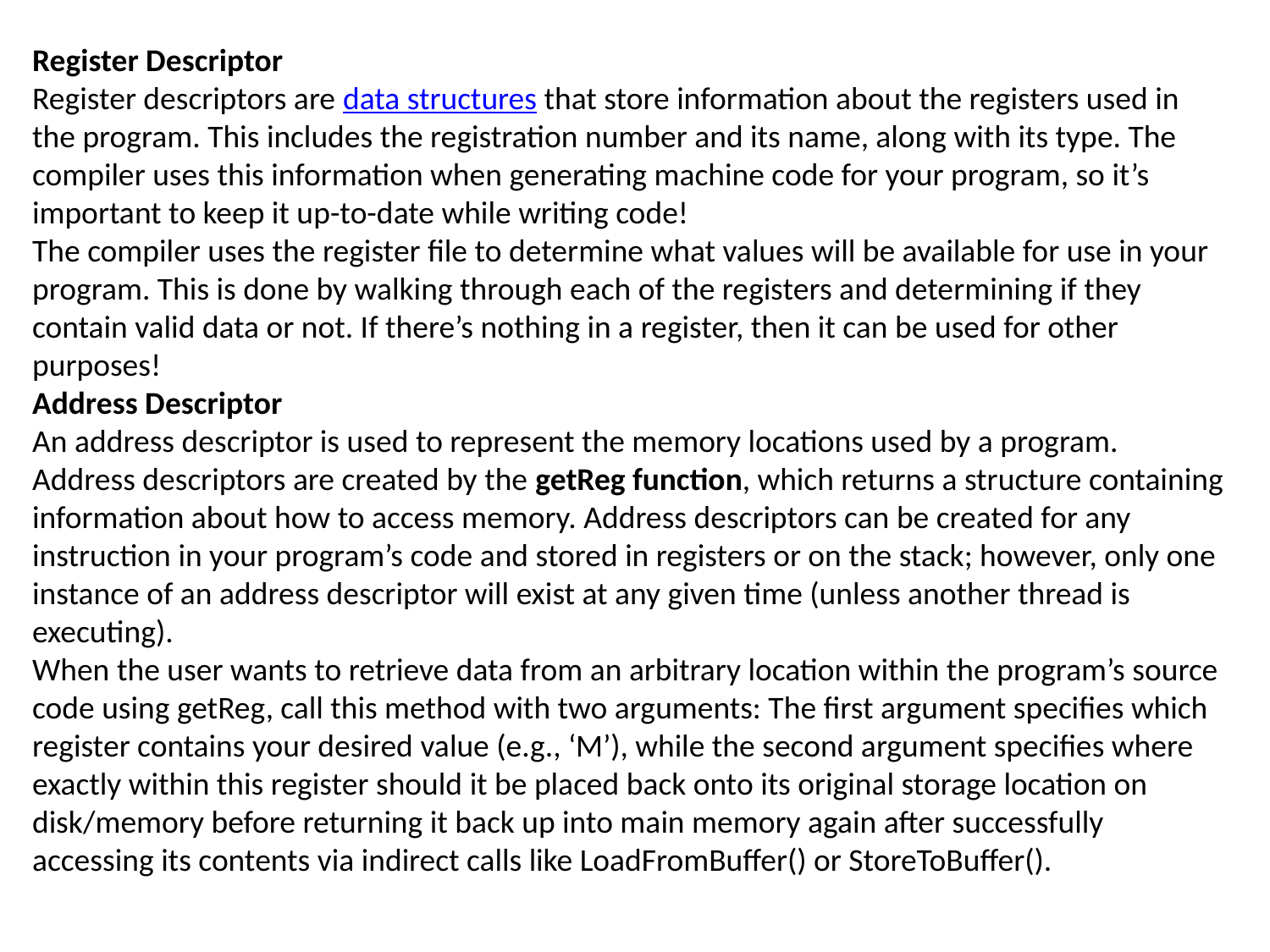

Register Descriptor
Register descriptors are data structures that store information about the registers used in the program. This includes the registration number and its name, along with its type. The compiler uses this information when generating machine code for your program, so it’s important to keep it up-to-date while writing code!
The compiler uses the register file to determine what values will be available for use in your program. This is done by walking through each of the registers and determining if they contain valid data or not. If there’s nothing in a register, then it can be used for other purposes!
Address Descriptor
An address descriptor is used to represent the memory locations used by a program. Address descriptors are created by the getReg function, which returns a structure containing information about how to access memory. Address descriptors can be created for any instruction in your program’s code and stored in registers or on the stack; however, only one instance of an address descriptor will exist at any given time (unless another thread is executing).
When the user wants to retrieve data from an arbitrary location within the program’s source code using getReg, call this method with two arguments: The first argument specifies which register contains your desired value (e.g., ‘M’), while the second argument specifies where exactly within this register should it be placed back onto its original storage location on disk/memory before returning it back up into main memory again after successfully accessing its contents via indirect calls like LoadFromBuffer() or StoreToBuffer().